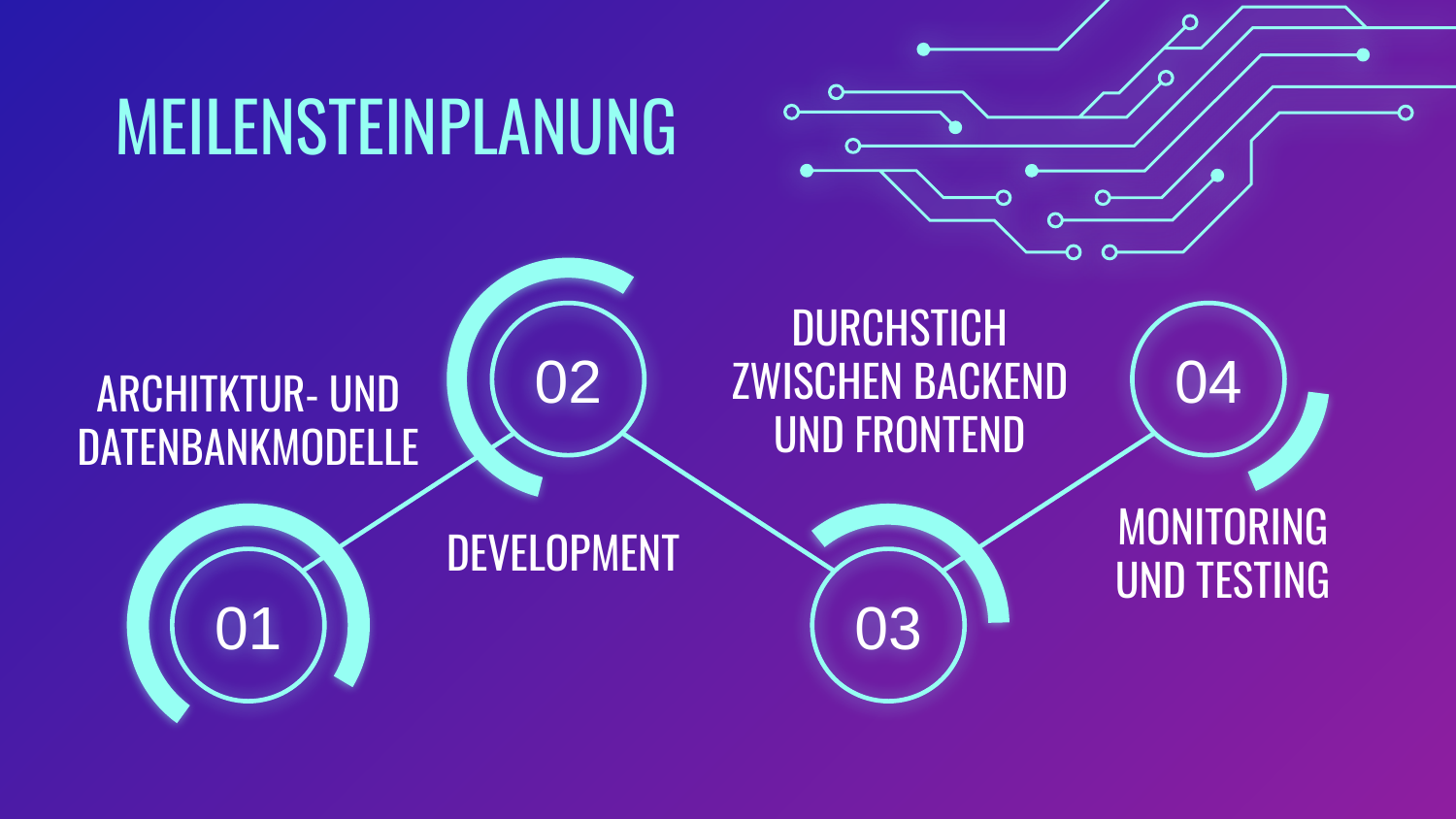

# MEILENSTEINPLANUNG

DURCHSTICH ZWISCHEN BACKEND UND FRONTEND
02
04
ARCHITKTUR- UND DATENBANKMODELLE
MONITORING UND TESTING

DEVELOPMENT
01
03